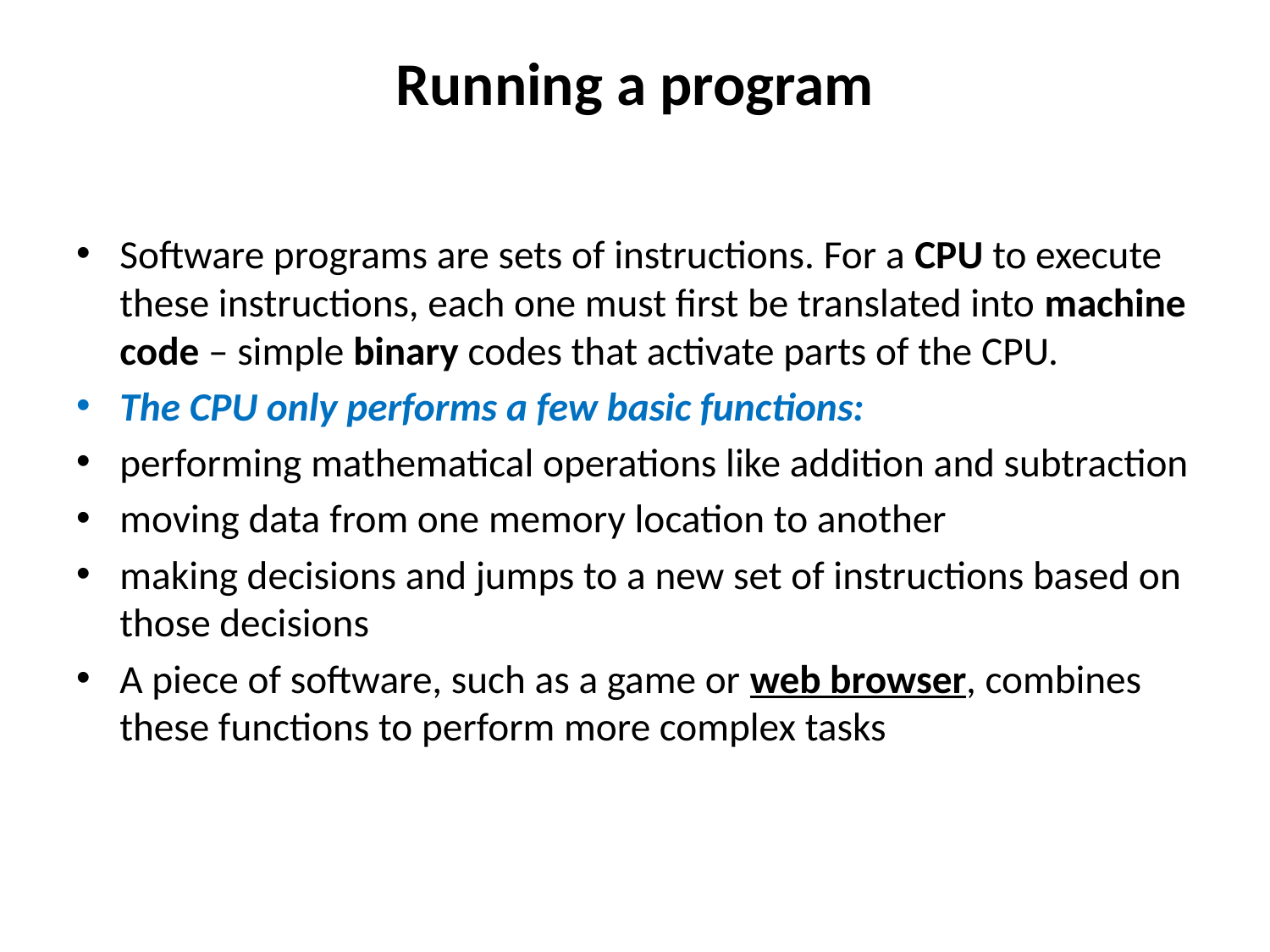

# Running a program
Software programs are sets of instructions. For a CPU to execute these instructions, each one must first be translated into machine code – simple binary codes that activate parts of the CPU.
The CPU only performs a few basic functions:
performing mathematical operations like addition and subtraction
moving data from one memory location to another
making decisions and jumps to a new set of instructions based on those decisions
A piece of software, such as a game or web browser, combines these functions to perform more complex tasks